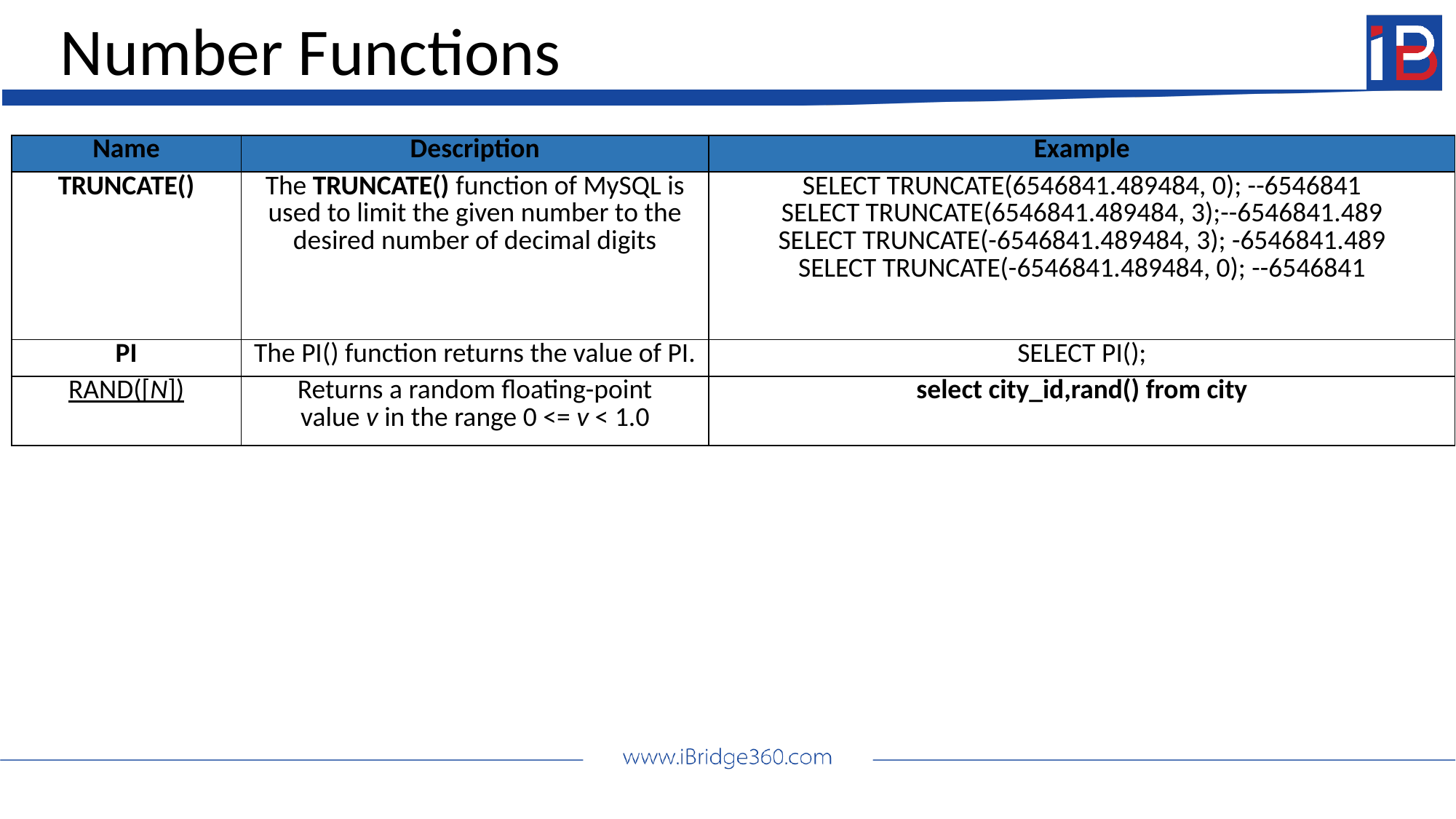

# Number Functions
| Name | Description | Example |
| --- | --- | --- |
| TRUNCATE() | The TRUNCATE() function of MySQL is used to limit the given number to the desired number of decimal digits | SELECT TRUNCATE(6546841.489484, 0); --6546841 SELECT TRUNCATE(6546841.489484, 3);--6546841.489 SELECT TRUNCATE(-6546841.489484, 3); -6546841.489 SELECT TRUNCATE(-6546841.489484, 0); --6546841 |
| PI | The PI() function returns the value of PI. | SELECT PI(); |
| RAND([N]) | Returns a random floating-point value v in the range 0 <= v < 1.0 | select city\_id,rand() from city |